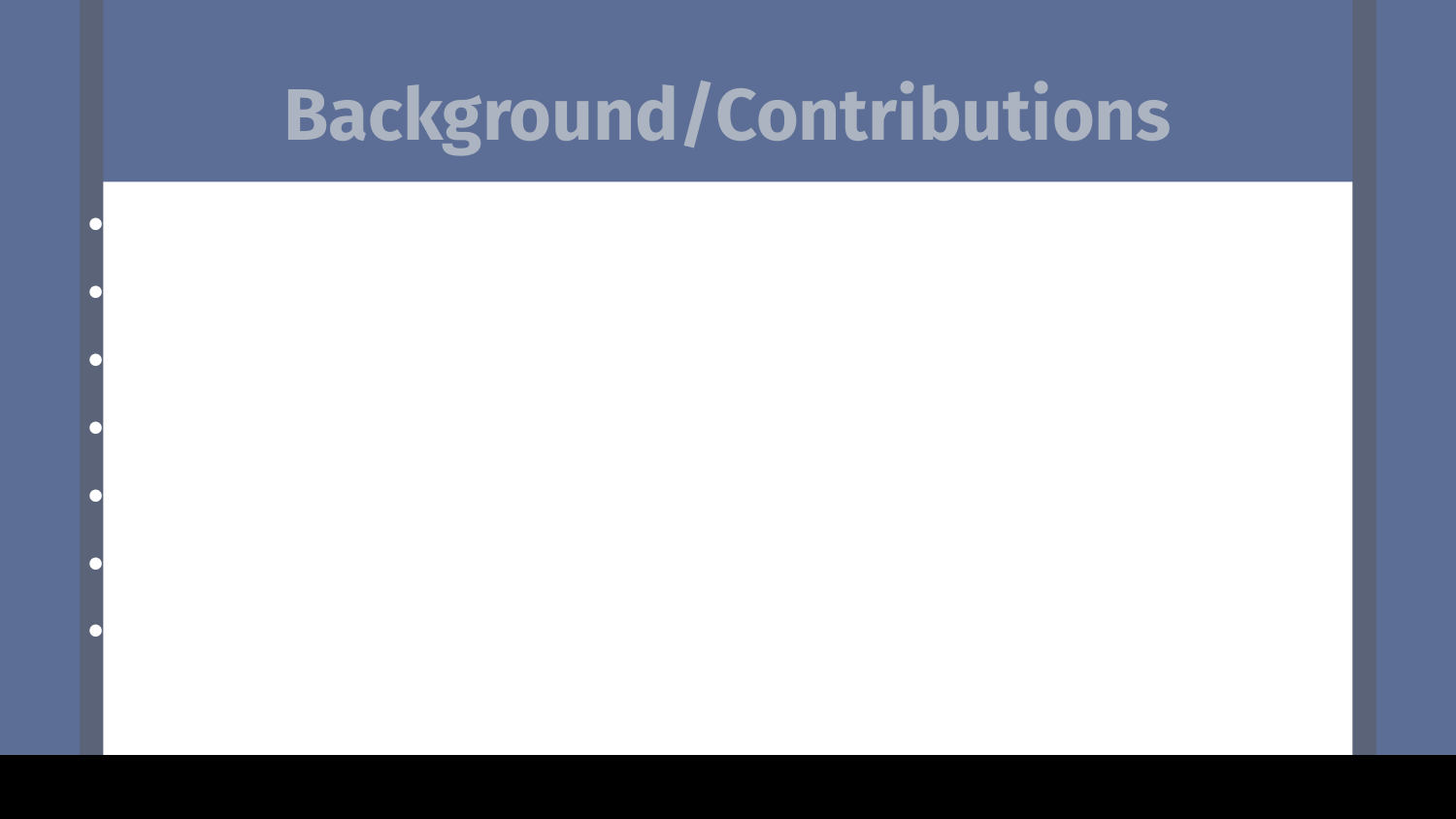

Background/Contributions
Parallax Inc. was founded in 1987 by Chip Gracey and Lance Walley

In 1992, Parallax created the BASIC Stamp 1 (great for learning and hobbyists)

Then, based on the BASIC Stamp model, the Propeller microcontroller was developed in 2006

Parallax has been greatly involved in electronics education

Stamps in Class program in 1997

Released source code of executable portions of ROM (2008)

Parallax Propeller 1 released as open source hardware under the GNU v3.0 (2014)